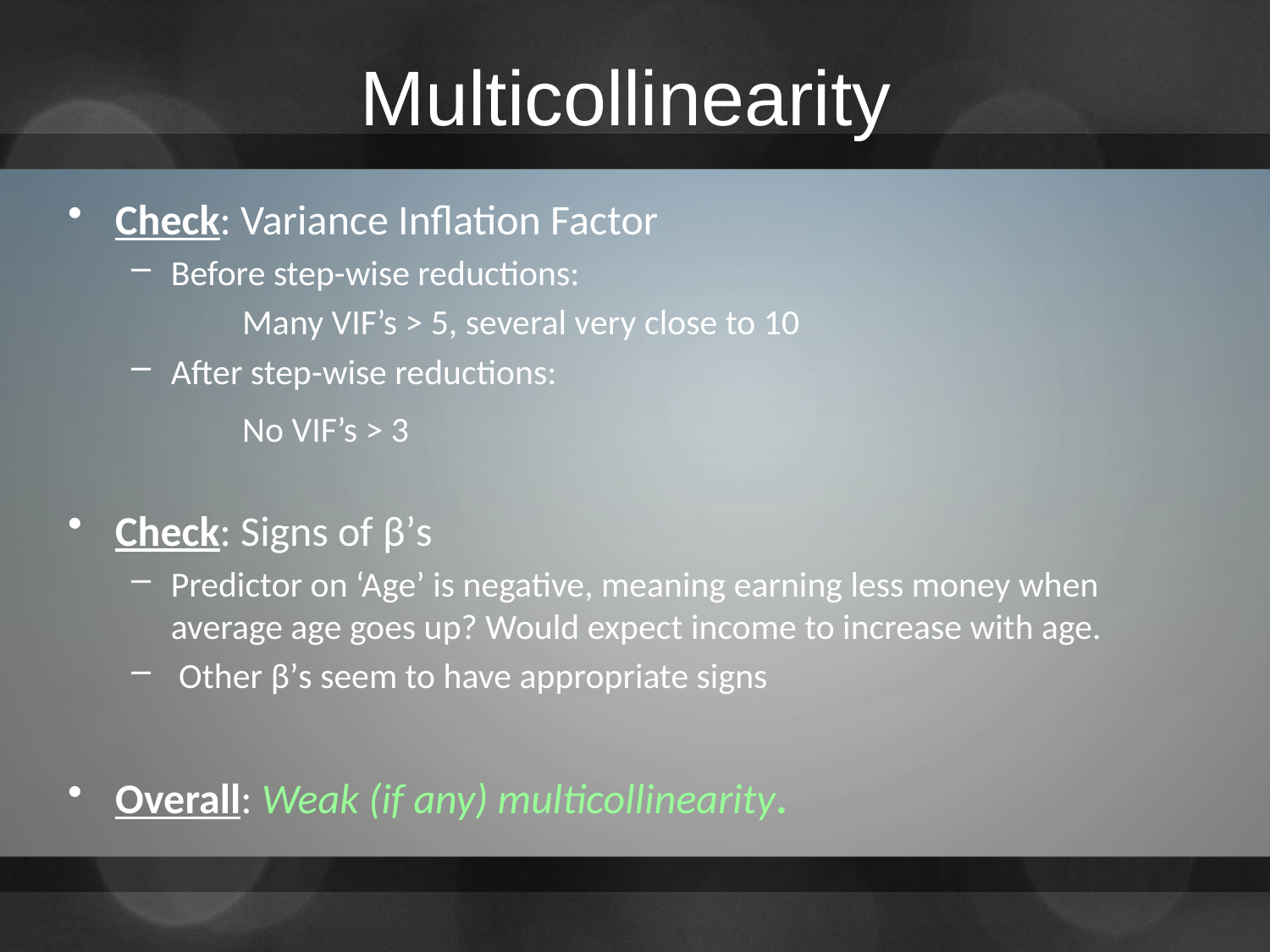

# Multicollinearity

Check: Variance Inflation Factor
Before step-wise reductions:
		Many VIF’s > 5, several very close to 10
After step-wise reductions:
		No VIF’s > 3

Check: Signs of β’s
Predictor on ‘Age’ is negative, meaning earning less money when average age goes up? Would expect income to increase with age.
 Other β’s seem to have appropriate signs

Overall: Weak (if any) multicollinearity.